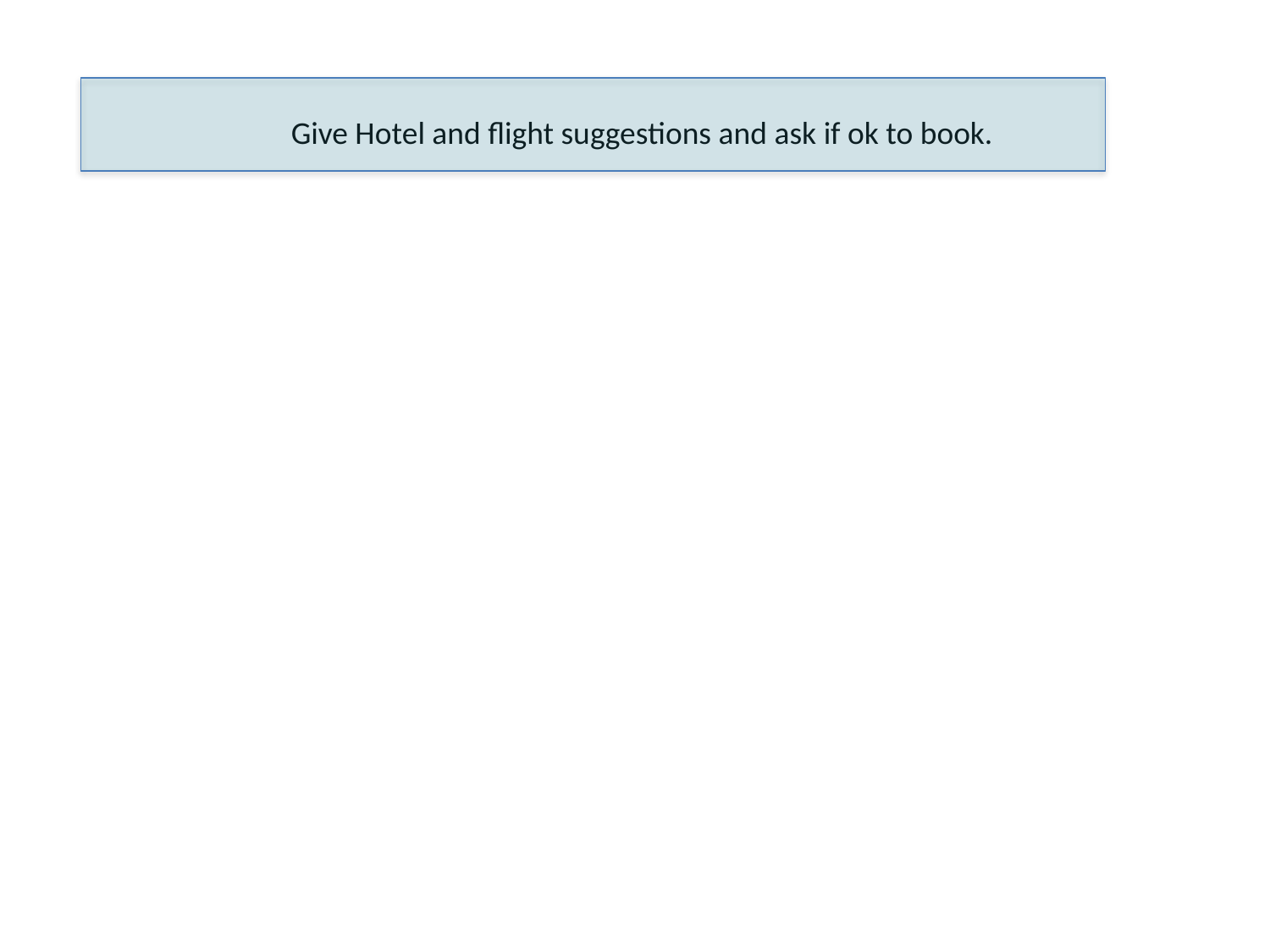

Give Hotel and flight suggestions and ask if ok to book.